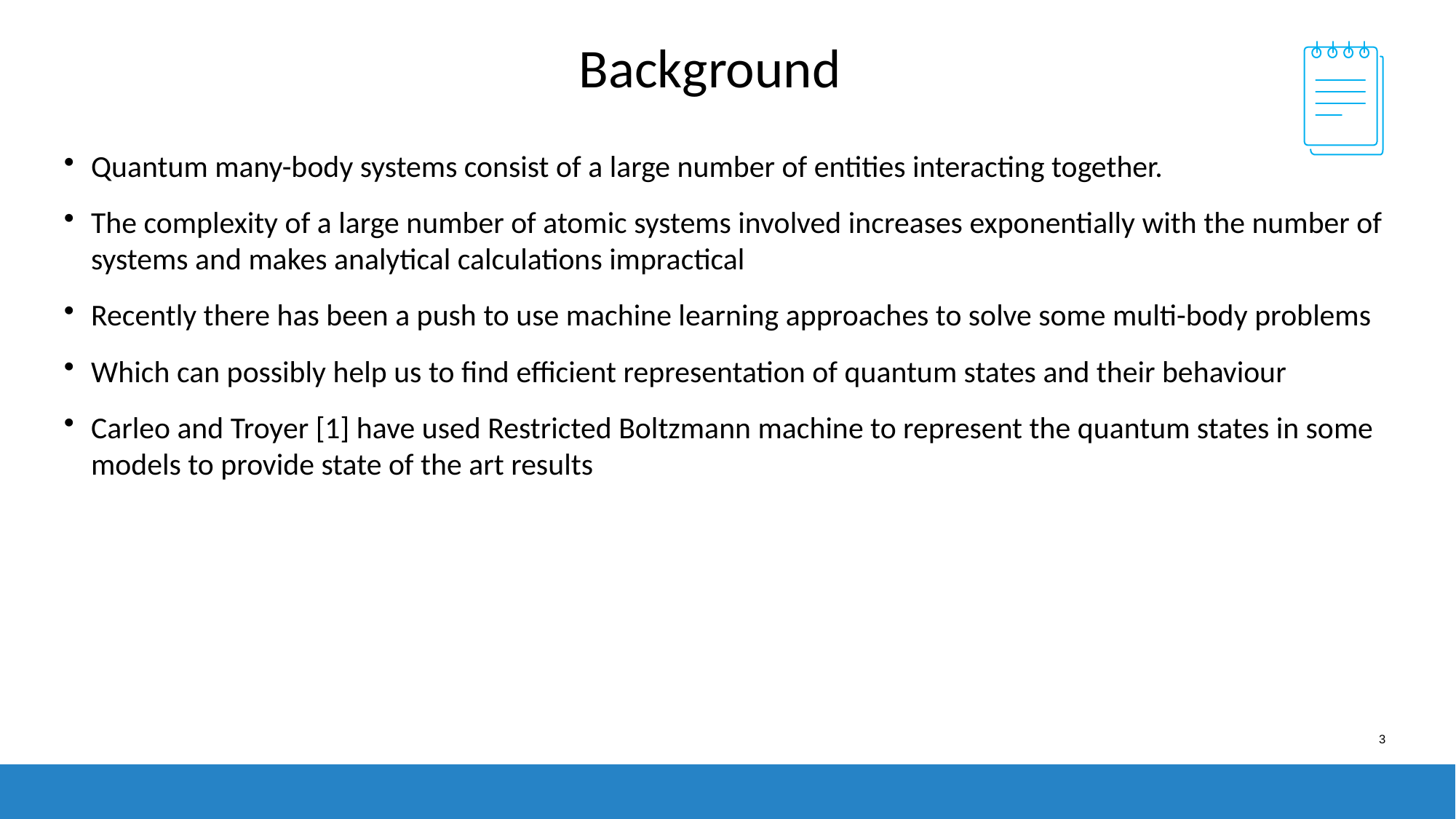

# Background

Quantum many-body systems consist of a large number of entities interacting together.
The complexity of a large number of atomic systems involved increases exponentially with the number of systems and makes analytical calculations impractical
Recently there has been a push to use machine learning approaches to solve some multi-body problems
Which can possibly help us to find efficient representation of quantum states and their behaviour
Carleo and Troyer [1] have used Restricted Boltzmann machine to represent the quantum states in some models to provide state of the art results
3